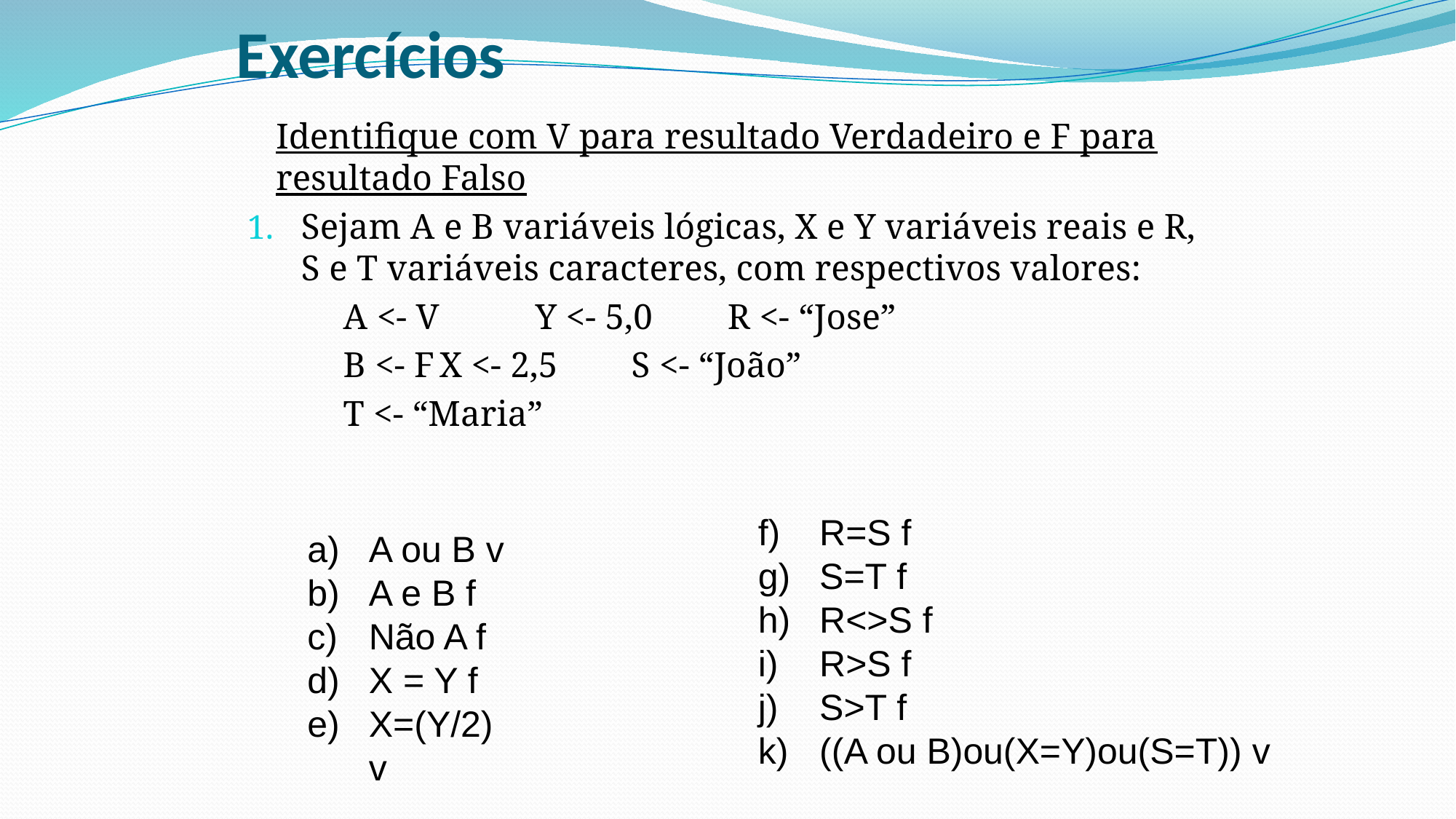

# Exercícios
	Identifique com V para resultado Verdadeiro e F para resultado Falso
Sejam A e B variáveis lógicas, X e Y variáveis reais e R, S e T variáveis caracteres, com respectivos valores:
	A <- V		Y <- 5,0	R <- “Jose”
	B <- F		X <- 2,5	S <- “João”
					T <- “Maria”

R=S f
S=T f
R<>S f
R>S f
S>T f
((A ou B)ou(X=Y)ou(S=T)) v

A ou B v
A e B f
Não A f
X = Y f
X=(Y/2) v